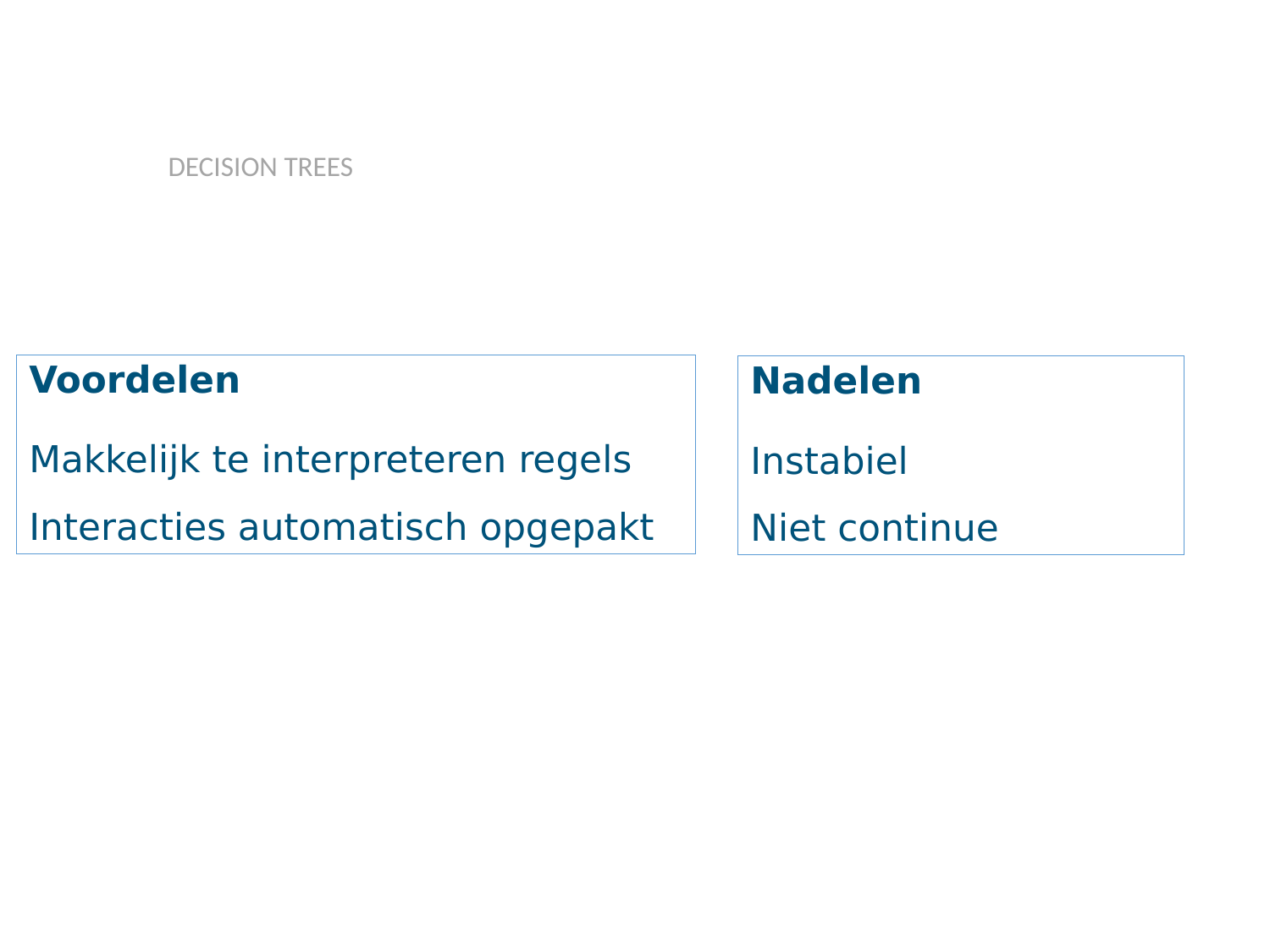

Decision Trees
Voordelen

Makkelijk te interpreteren regels
Interacties automatisch opgepakt
Nadelen

Instabiel
Niet continue